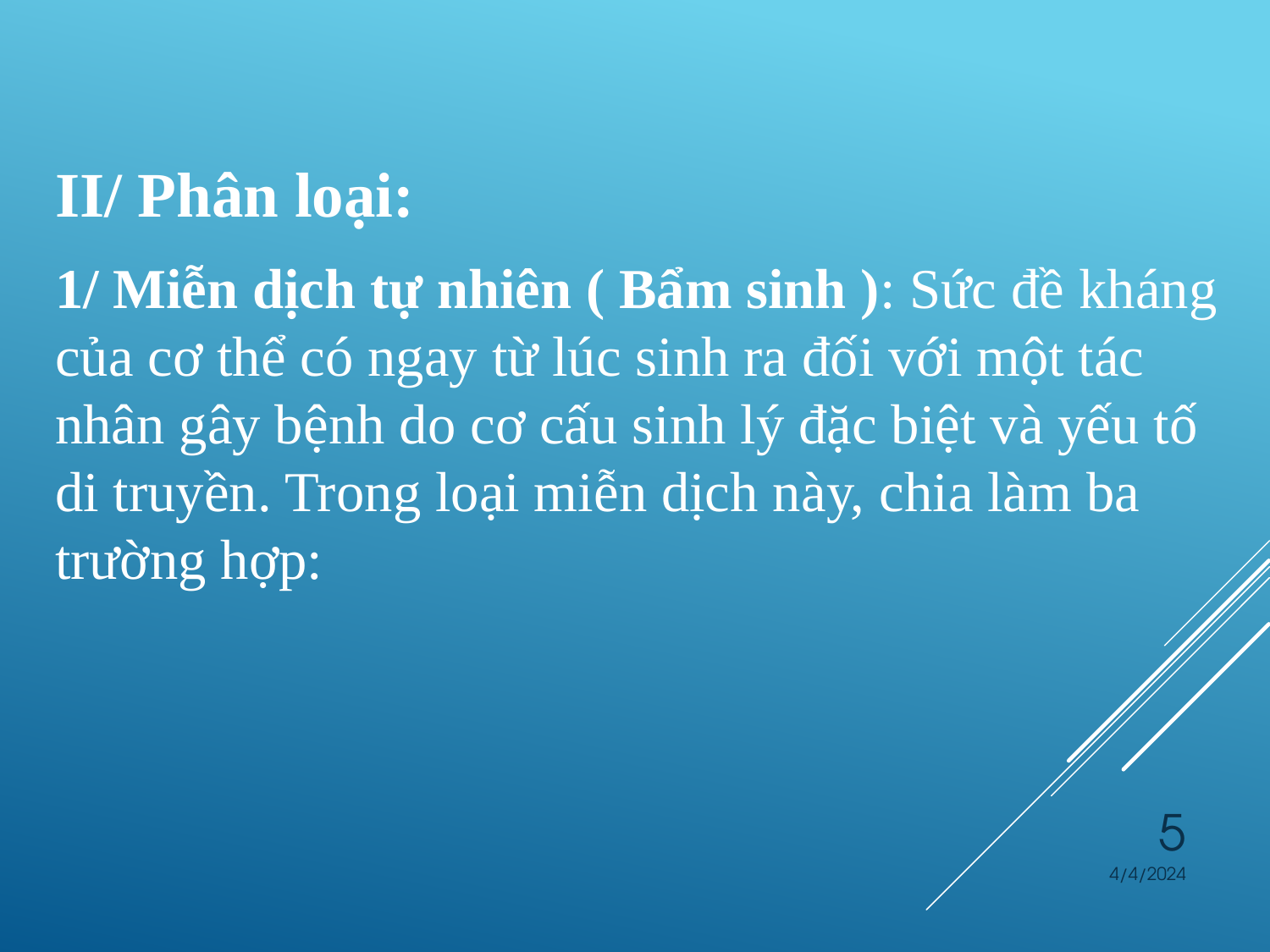

II/ Phân loại:
1/ Miễn dịch tự nhiên ( Bẩm sinh ): Sức đề kháng của cơ thể có ngay từ lúc sinh ra đối với một tác nhân gây bệnh do cơ cấu sinh lý đặc biệt và yếu tố di truyền. Trong loại miễn dịch này, chia làm ba trường hợp:

5
4/4/2024